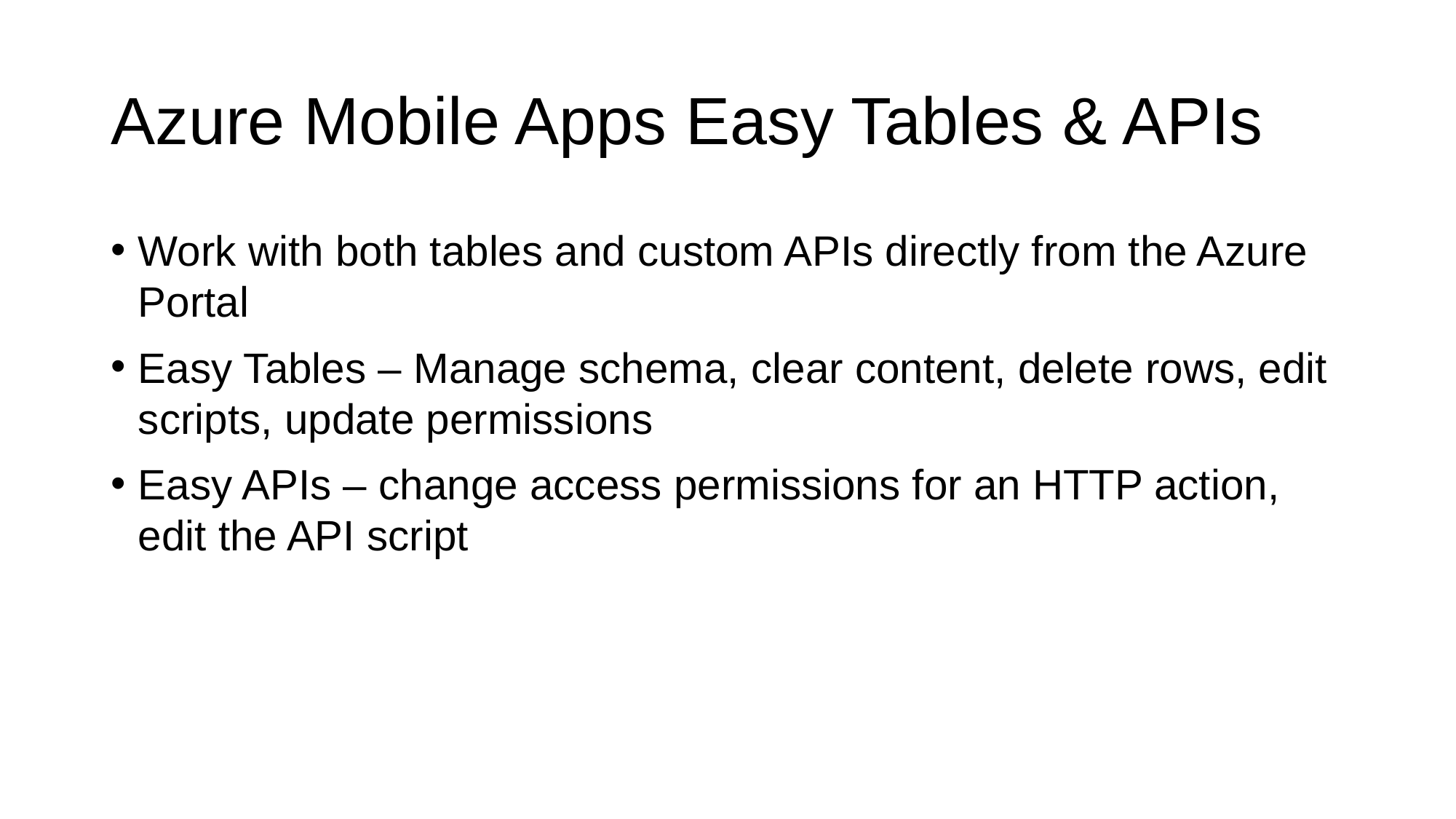

# Azure Mobile Apps Easy Tables & APIs
Work with both tables and custom APIs directly from the Azure Portal
Easy Tables – Manage schema, clear content, delete rows, edit scripts, update permissions
Easy APIs – change access permissions for an HTTP action, edit the API script